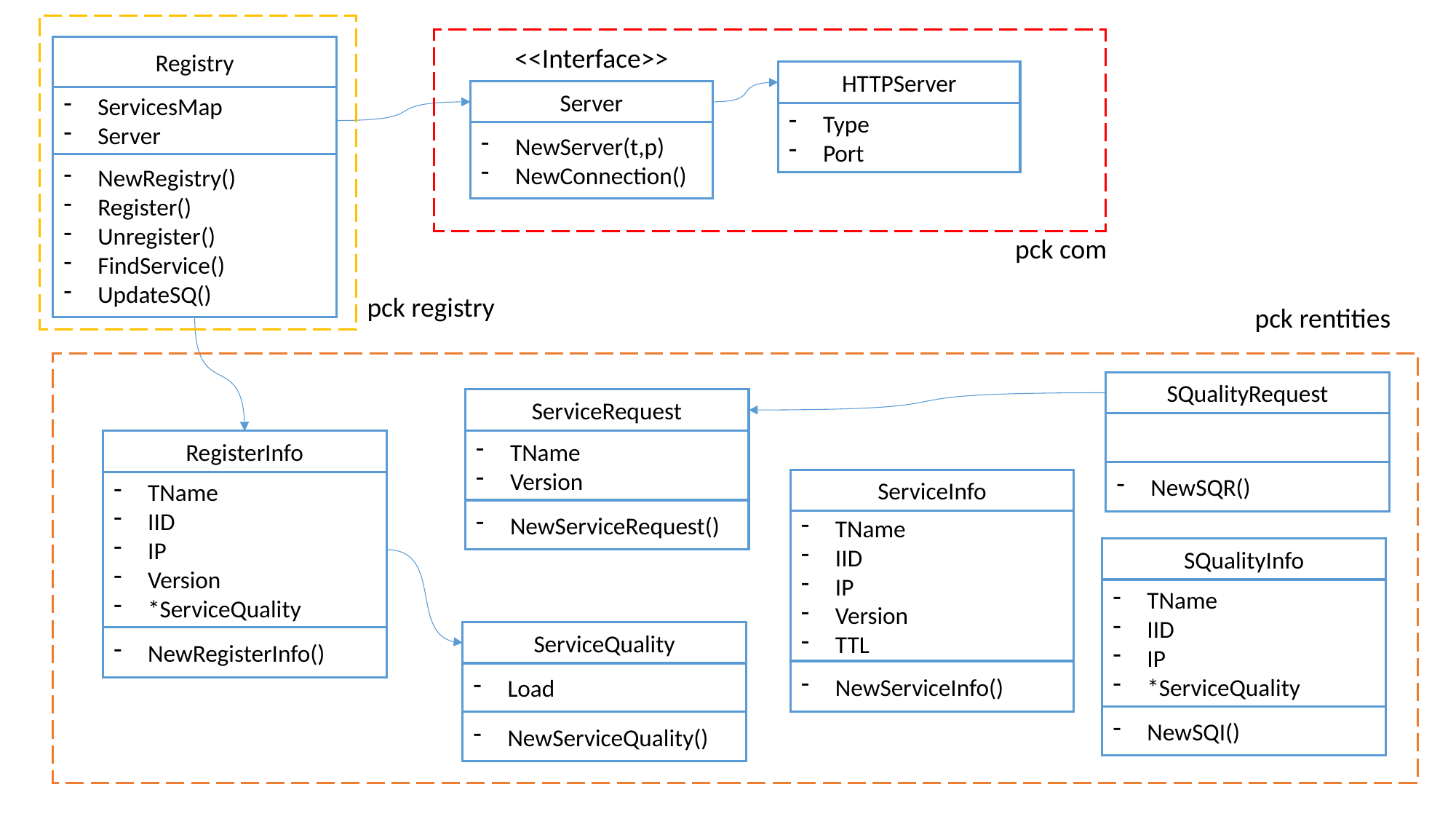

<<Interface>>
Registry
ServicesMap
Server
NewRegistry()
Register()
Unregister()
FindService()
UpdateSQ()
HTTPServer
Type
Port
Server
NewServer(t,p)
NewConnection()
pck com
pck registry
pck rentities

SQualityRequest

NewSQR()
ServiceRequest
TName
Version
NewServiceRequest()
RegisterInfo
TName
IID
IP
Version
*ServiceQuality
NewRegisterInfo()
ServiceInfo
TName
IID
IP
Version
TTL
NewServiceInfo()
SQualityInfo
TName
IID
IP
*ServiceQuality
NewSQI()
ServiceQuality
Load
NewServiceQuality()